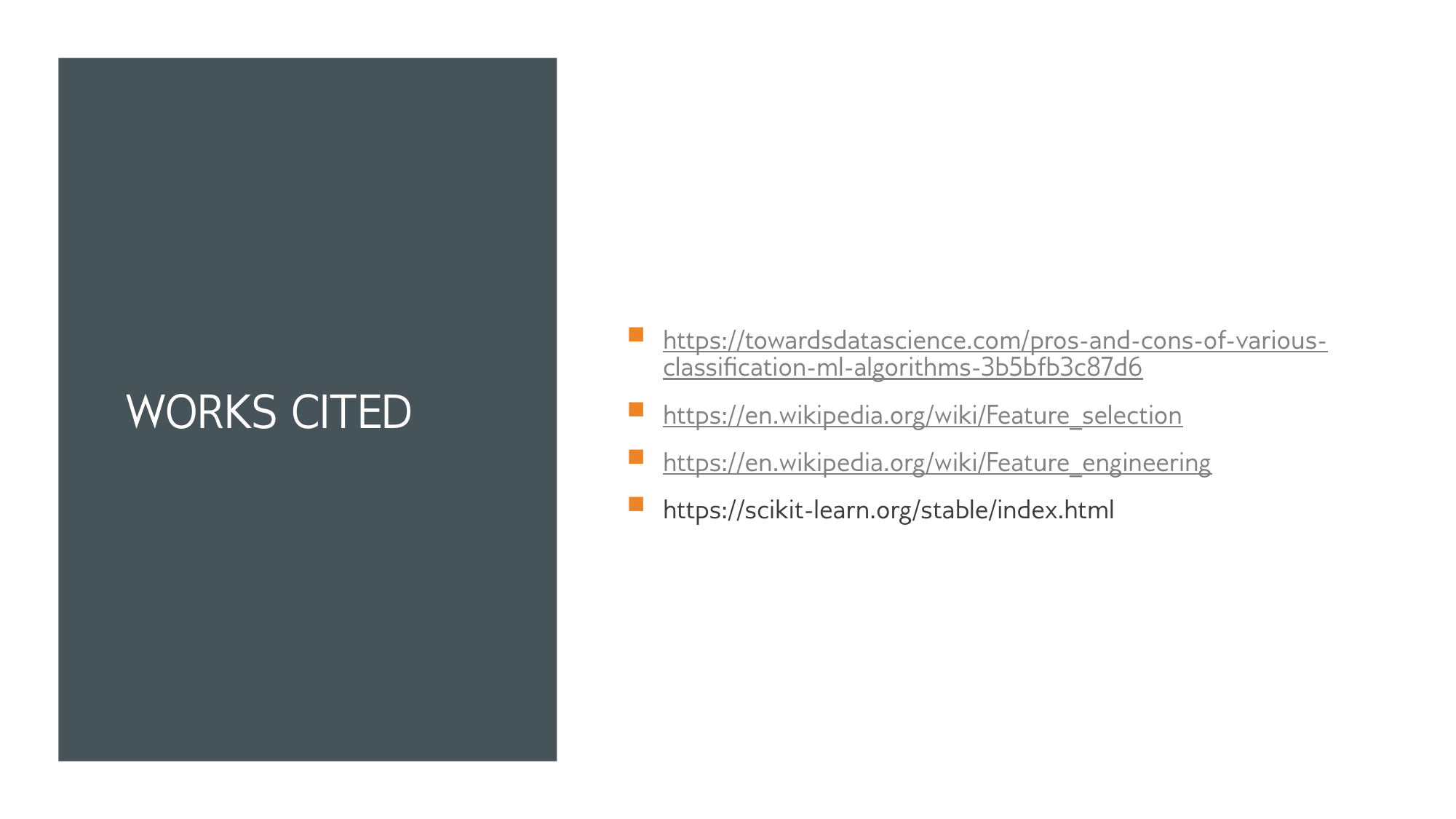

# Works cited
https://towardsdatascience.com/pros-and-cons-of-various-classification-ml-algorithms-3b5bfb3c87d6
https://en.wikipedia.org/wiki/Feature_selection
https://en.wikipedia.org/wiki/Feature_engineering
https://scikit-learn.org/stable/index.html